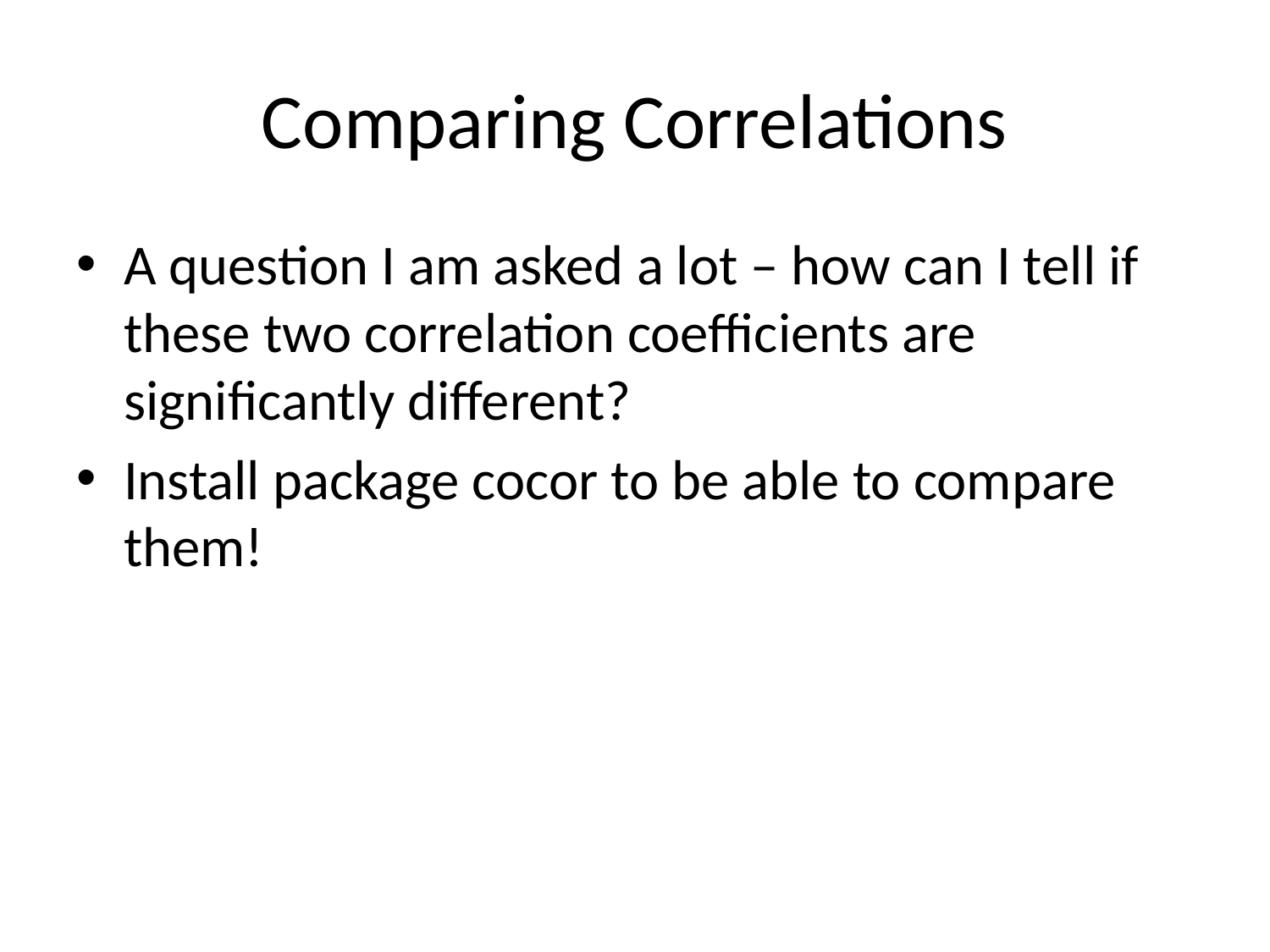

# Comparing Correlations
A question I am asked a lot – how can I tell if these two correlation coefficients are significantly different?
Install package cocor to be able to compare them!